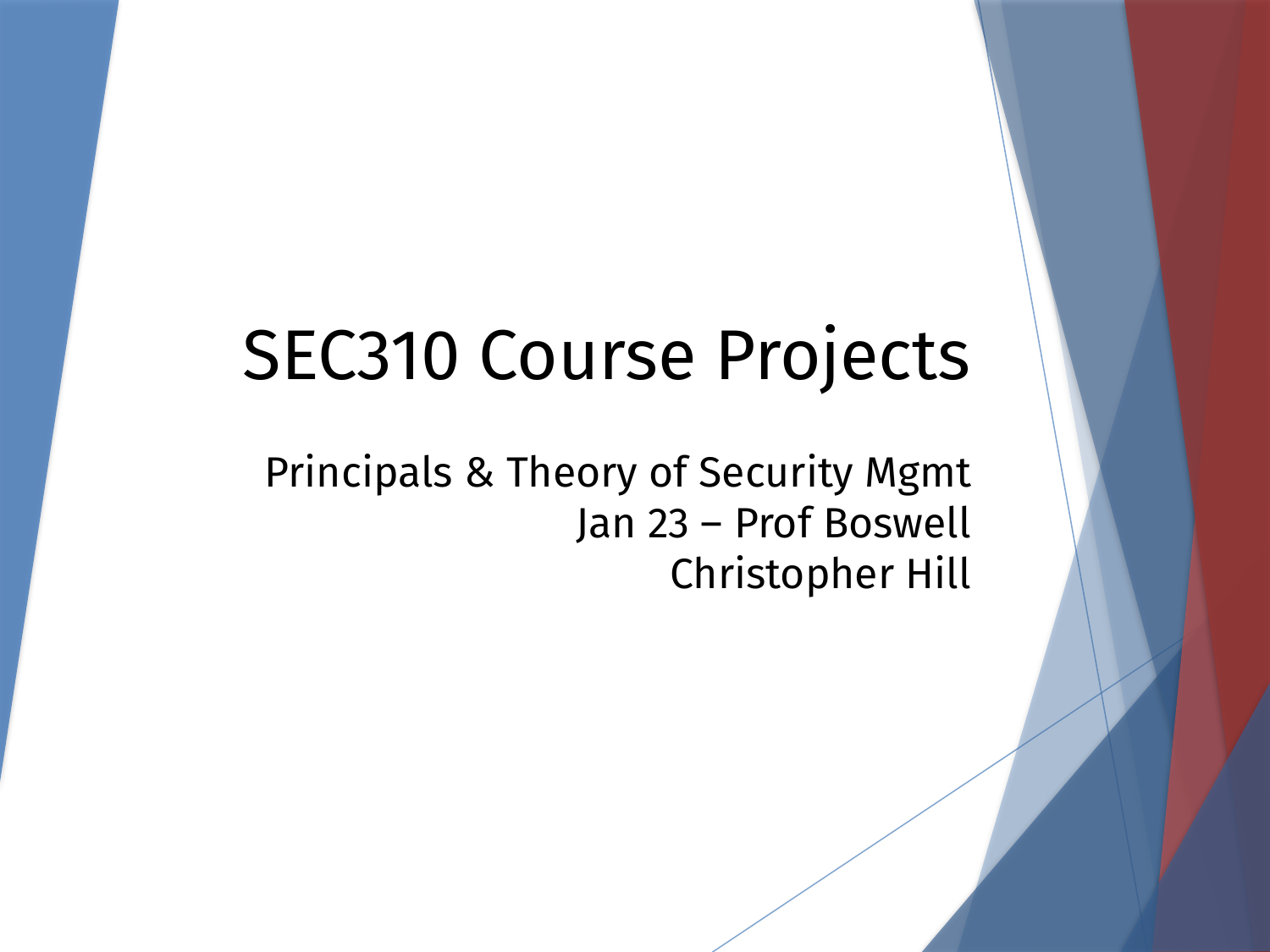

# SEC310 Course Projects Principals & Theory of Security Mgmt Jan 23 – Prof Boswell Christopher Hill